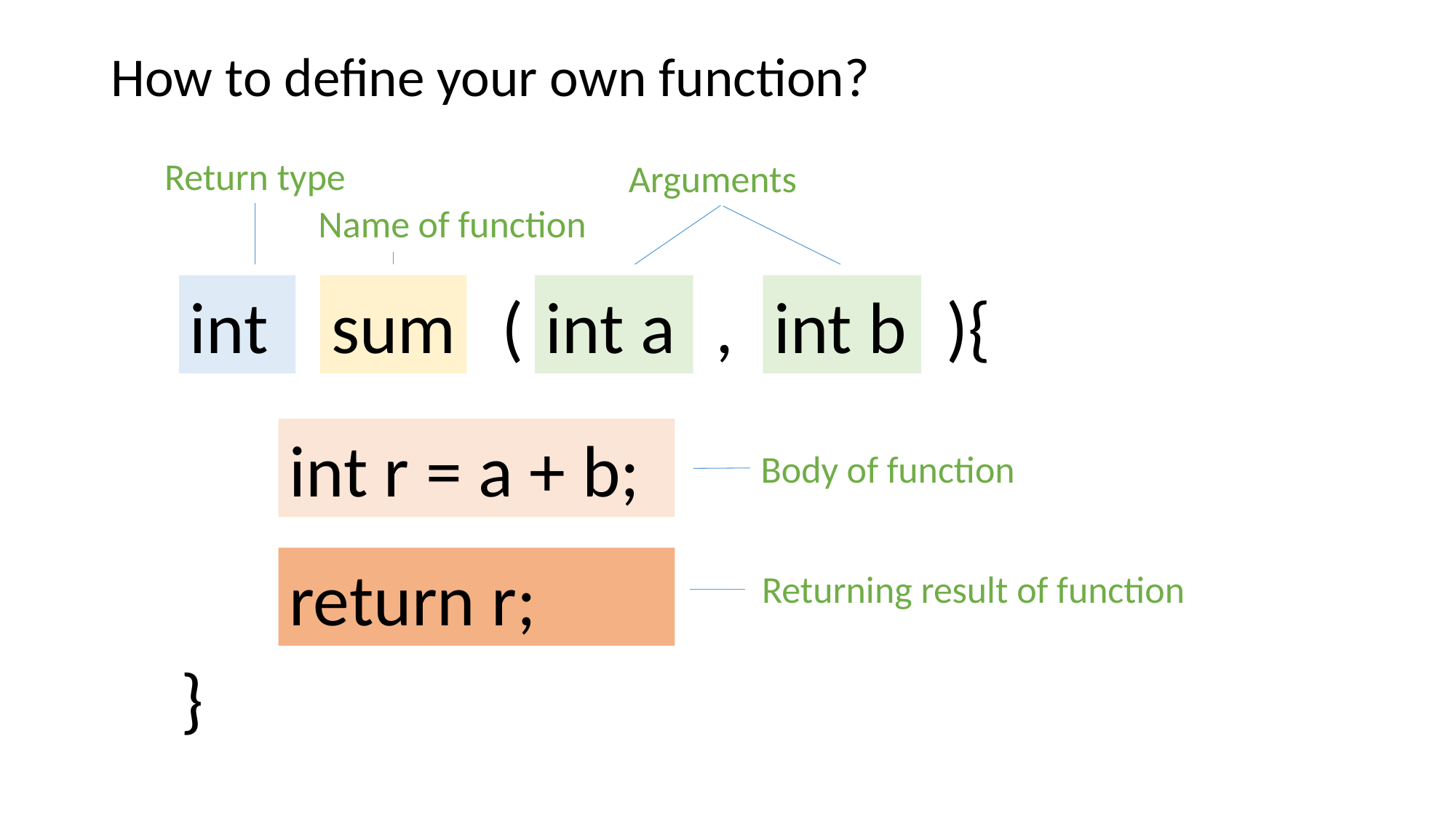

# How to define your own function?
Return type
Arguments
Name of function
,
int b
int
sum
(
int a
){
int r = a + b;
Body of function
return r;
Returning result of function
}